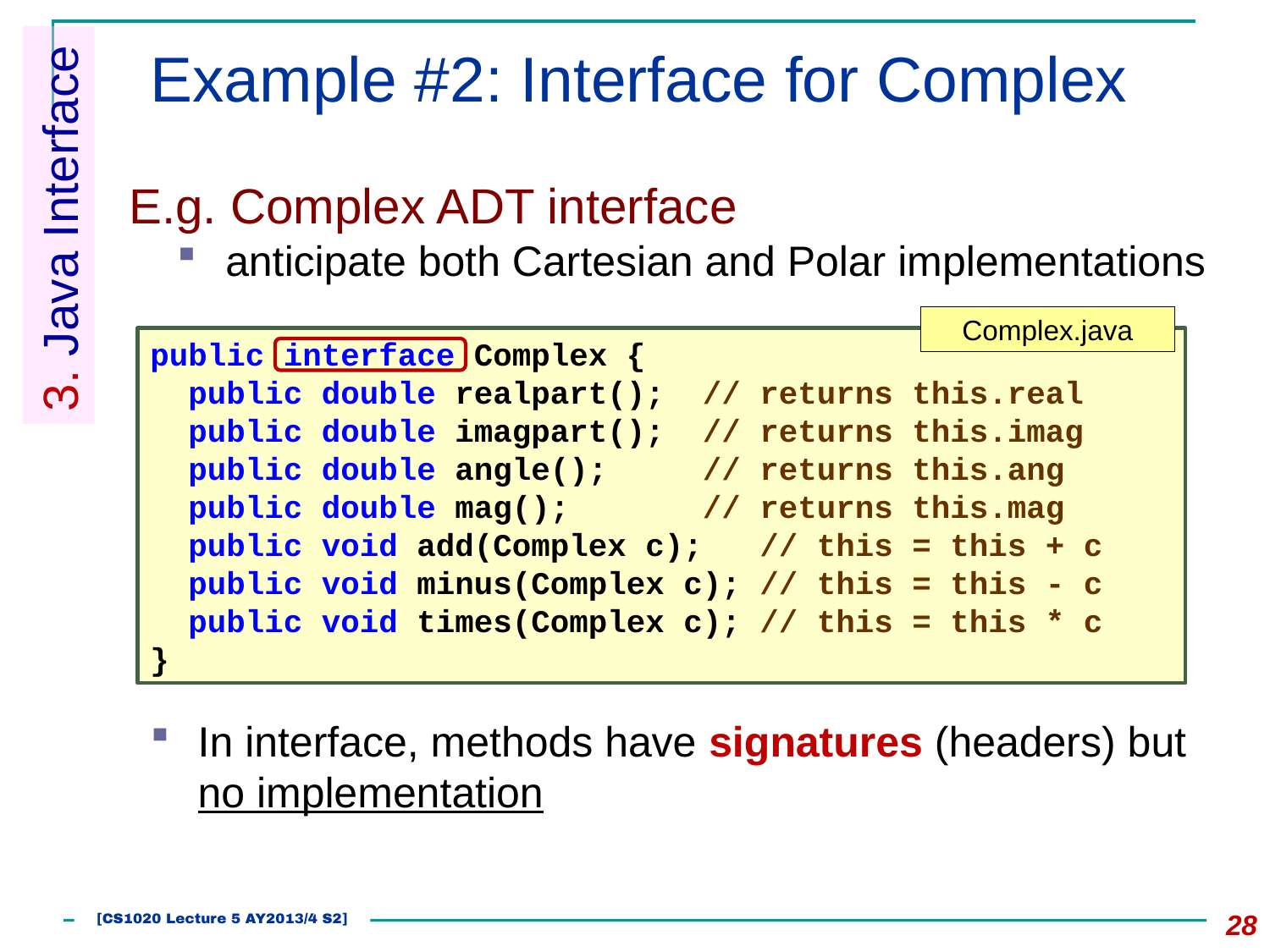

# Example #2: Interface for Complex
E.g. Complex ADT interface
anticipate both Cartesian and Polar implementations

3. Java Interface
Complex.java
public interface Complex {
  public double realpart();  // returns this.real
  public double imagpart();  // returns this.imag
  public double angle();     // returns this.ang
  public double mag();       // returns this.mag
  public void add(Complex c);   // this = this + c
  public void minus(Complex c); // this = this - c
  public void times(Complex c); // this = this * c
}

In interface, methods have signatures (headers) but no implementation

28
[CS1020 Lecture 5 AY2013/4 S2]